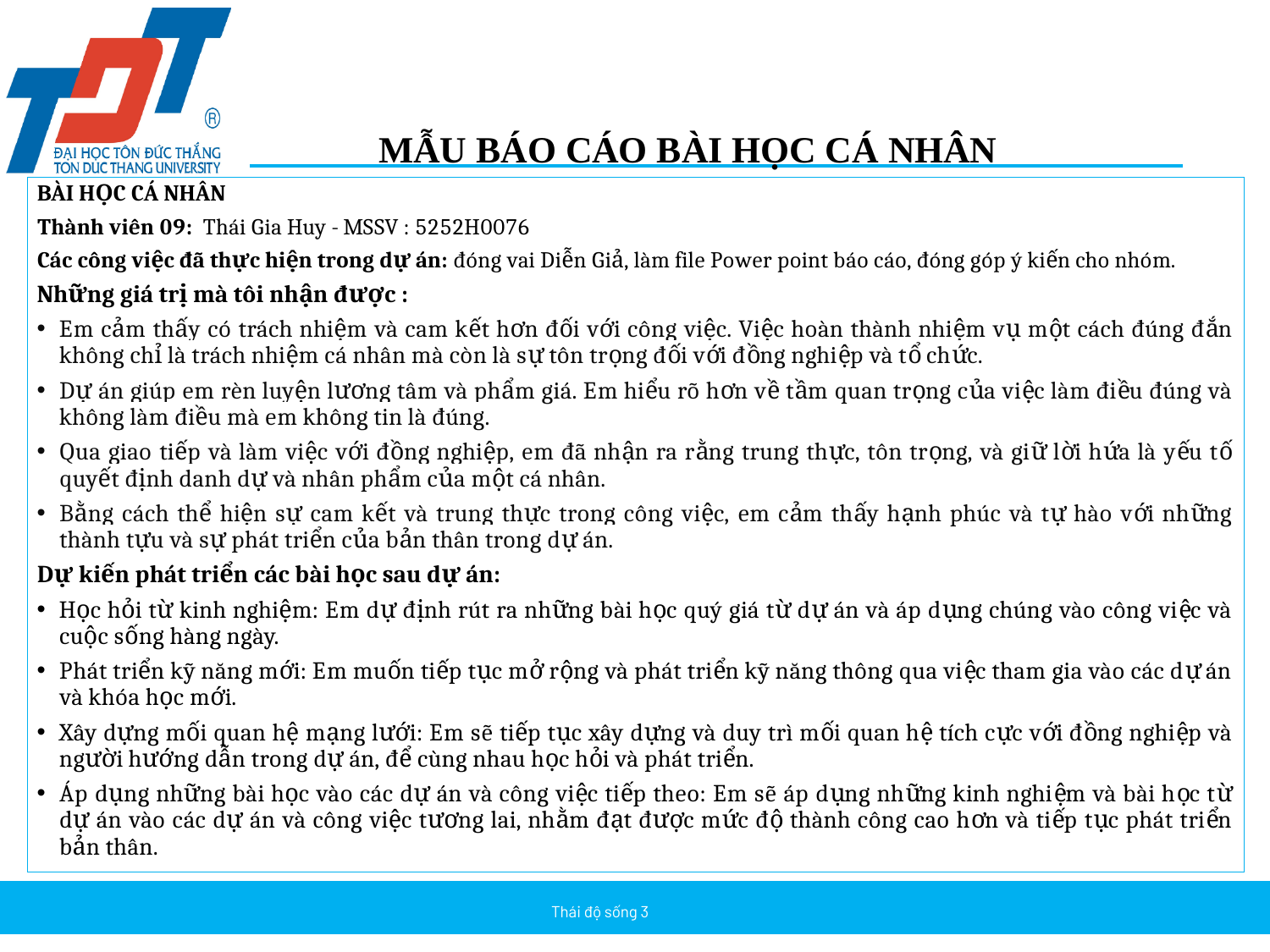

MẪU BÁO CÁO BÀI HỌC CÁ NHÂN
BÀI HỌC CÁ NHÂN
Thành viên 09:  Thái Gia Huy - MSSV : 5252H0076
Các công việc đã thực hiện trong dự án: đóng vai Diễn Giả, làm file Power point báo cáo, đóng góp ý kiến cho nhóm.
Những giá trị mà tôi nhận được :
Em cảm thấy có trách nhiệm và cam kết hơn đối với công việc. Việc hoàn thành nhiệm vụ một cách đúng đắn không chỉ là trách nhiệm cá nhân mà còn là sự tôn trọng đối với đồng nghiệp và tổ chức.
Dự án giúp em rèn luyện lương tâm và phẩm giá. Em hiểu rõ hơn về tầm quan trọng của việc làm điều đúng và không làm điều mà em không tin là đúng.
Qua giao tiếp và làm việc với đồng nghiệp, em đã nhận ra rằng trung thực, tôn trọng, và giữ lời hứa là yếu tố quyết định danh dự và nhân phẩm của một cá nhân.
Bằng cách thể hiện sự cam kết và trung thực trong công việc, em cảm thấy hạnh phúc và tự hào với những thành tựu và sự phát triển của bản thân trong dự án.
Dự kiến phát triển các bài học sau dự án:
Học hỏi từ kinh nghiệm: Em dự định rút ra những bài học quý giá từ dự án và áp dụng chúng vào công việc và cuộc sống hàng ngày.
Phát triển kỹ năng mới: Em muốn tiếp tục mở rộng và phát triển kỹ năng thông qua việc tham gia vào các dự án và khóa học mới.
Xây dựng mối quan hệ mạng lưới: Em sẽ tiếp tục xây dựng và duy trì mối quan hệ tích cực với đồng nghiệp và người hướng dẫn trong dự án, để cùng nhau học hỏi và phát triển.
Áp dụng những bài học vào các dự án và công việc tiếp theo: Em sẽ áp dụng những kinh nghiệm và bài học từ dự án vào các dự án và công việc tương lai, nhằm đạt được mức độ thành công cao hơn và tiếp tục phát triển bản thân.
Thái độ sống 3